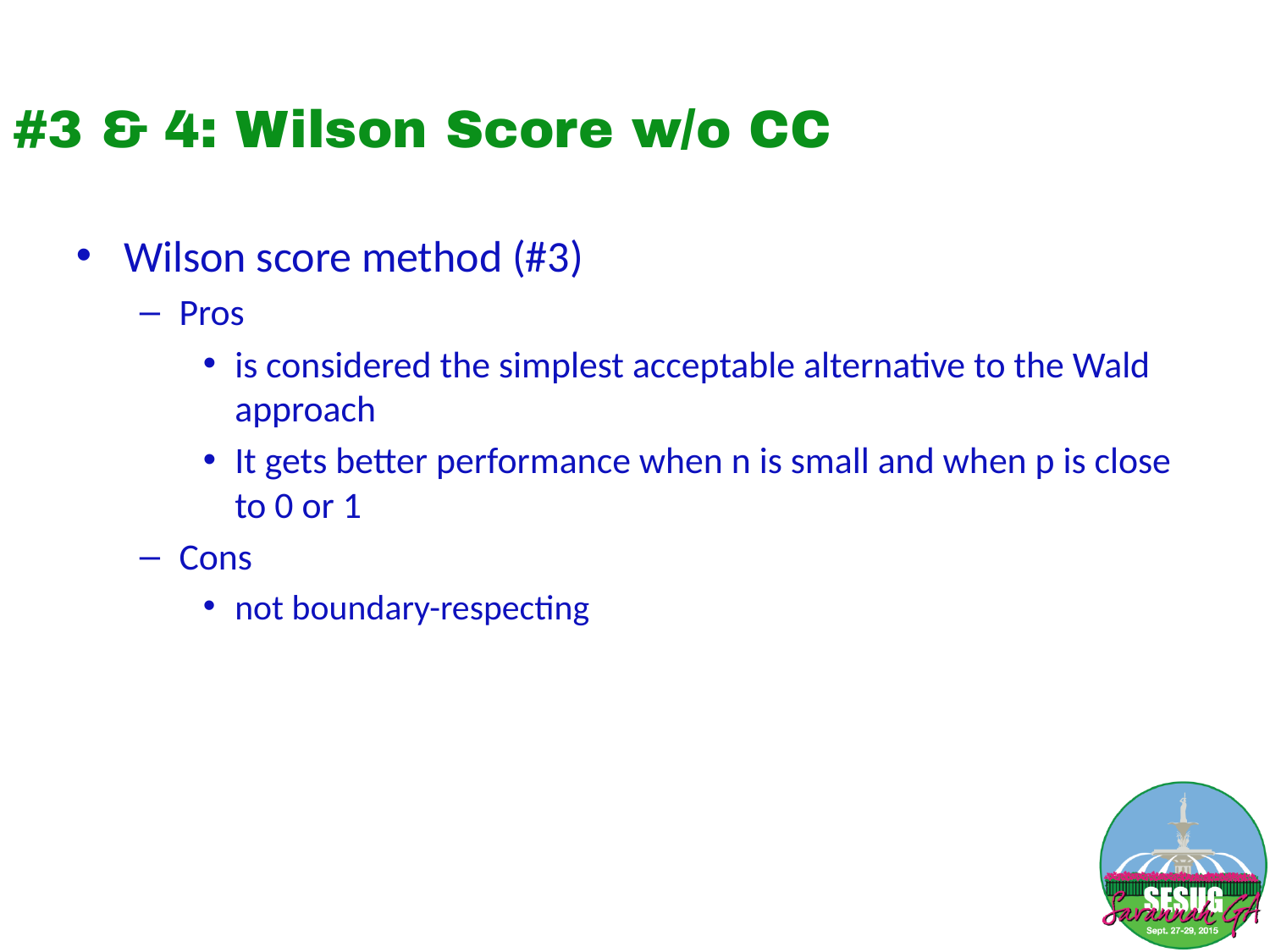

# #3 & 4: Wilson Score w/o CC
Wilson score method (#3)
Pros
is considered the simplest acceptable alternative to the Wald approach
It gets better performance when n is small and when p is close to 0 or 1
Cons
not boundary-respecting